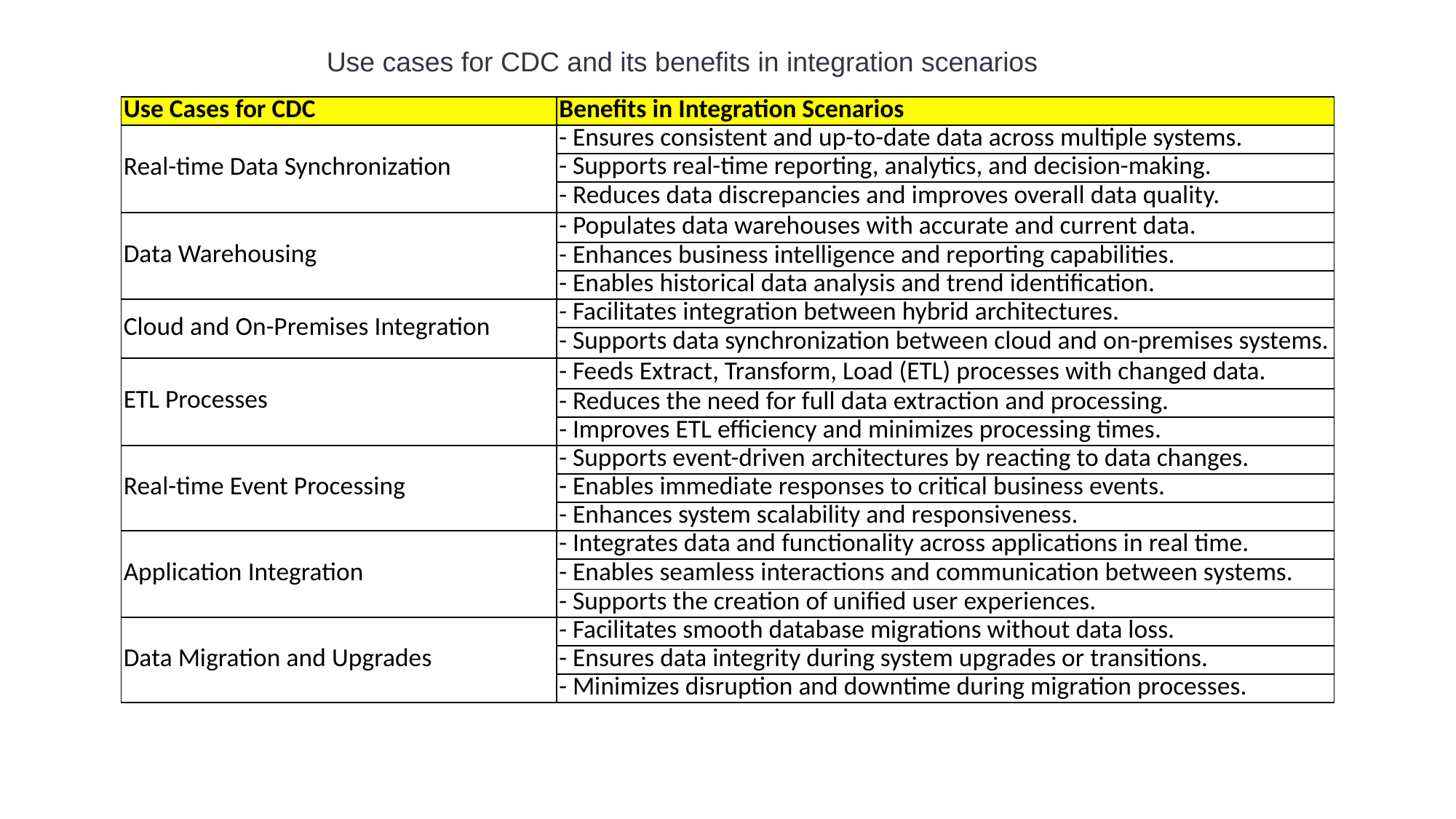

Use cases for CDC and its benefits in integration scenarios
| Use Cases for CDC | Benefits in Integration Scenarios |
| --- | --- |
| Real-time Data Synchronization | - Ensures consistent and up-to-date data across multiple systems. |
|  | - Supports real-time reporting, analytics, and decision-making. |
|  | - Reduces data discrepancies and improves overall data quality. |
| Data Warehousing | - Populates data warehouses with accurate and current data. |
|  | - Enhances business intelligence and reporting capabilities. |
|  | - Enables historical data analysis and trend identification. |
| Cloud and On-Premises Integration | - Facilitates integration between hybrid architectures. |
|  | - Supports data synchronization between cloud and on-premises systems. |
| ETL Processes | - Feeds Extract, Transform, Load (ETL) processes with changed data. |
|  | - Reduces the need for full data extraction and processing. |
|  | - Improves ETL efficiency and minimizes processing times. |
| Real-time Event Processing | - Supports event-driven architectures by reacting to data changes. |
|  | - Enables immediate responses to critical business events. |
|  | - Enhances system scalability and responsiveness. |
| Application Integration | - Integrates data and functionality across applications in real time. |
|  | - Enables seamless interactions and communication between systems. |
|  | - Supports the creation of unified user experiences. |
| Data Migration and Upgrades | - Facilitates smooth database migrations without data loss. |
|  | - Ensures data integrity during system upgrades or transitions. |
|  | - Minimizes disruption and downtime during migration processes. |